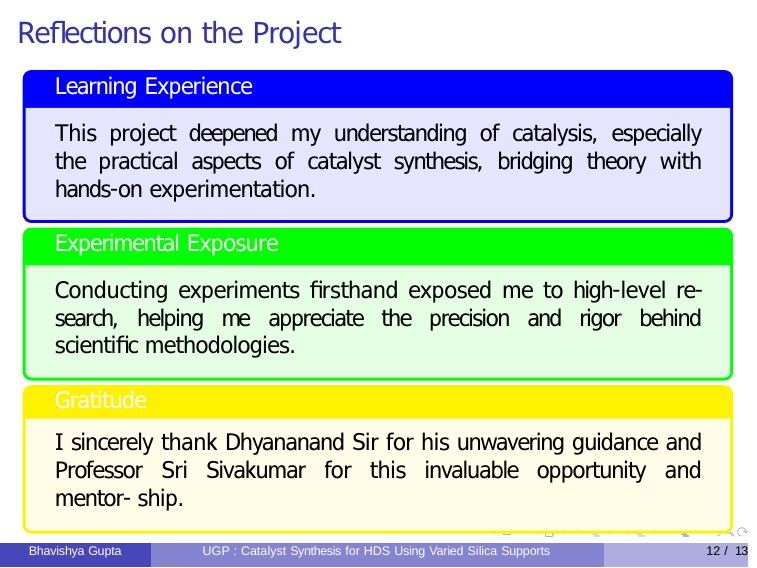

# Reflections on the Project
Learning Experience
This project deepened my understanding of catalysis, especially the practical aspects of catalyst synthesis, bridging theory with hands-on experimentation.
Experimental Exposure
Conducting experiments firsthand exposed me to high-level re- search, helping me appreciate the precision and rigor behind scientific methodologies.
Gratitude
I sincerely thank Dhyananand Sir for his unwavering guidance and Professor Sri Sivakumar for this invaluable opportunity and mentor- ship.

Bhavishya Gupta
UGP : Catalyst Synthesis for HDS Using Varied Silica Supports
12 / 13